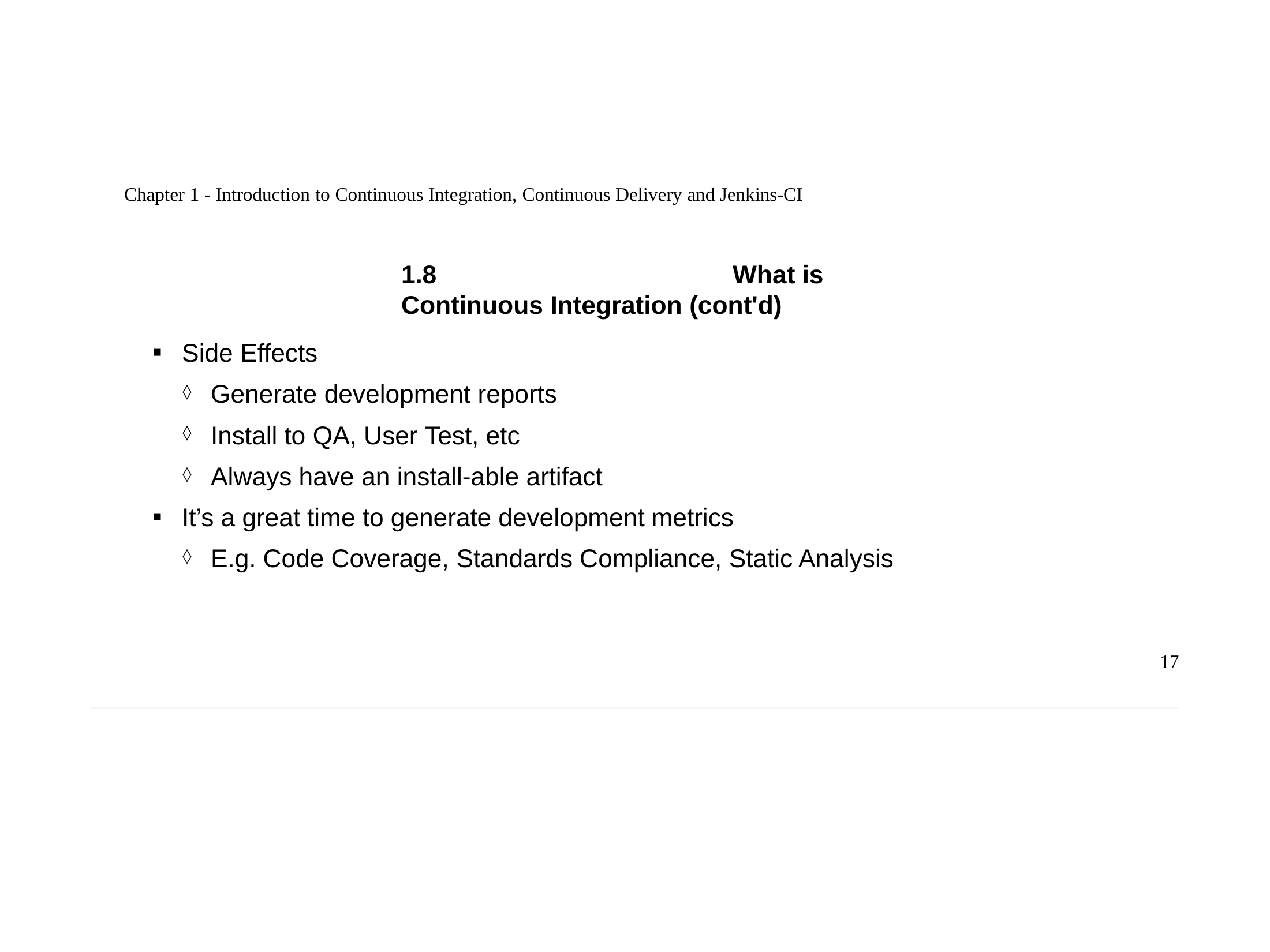

Chapter 1 - Introduction to Continuous Integration, Continuous Delivery and Jenkins-CI

1.8	What is Continuous Integration (cont'd)
Side Effects
Generate development reports
Install to QA, User Test, etc
Always have an install-able artifact
It’s a great time to generate development metrics
E.g. Code Coverage, Standards Compliance, Static Analysis
17